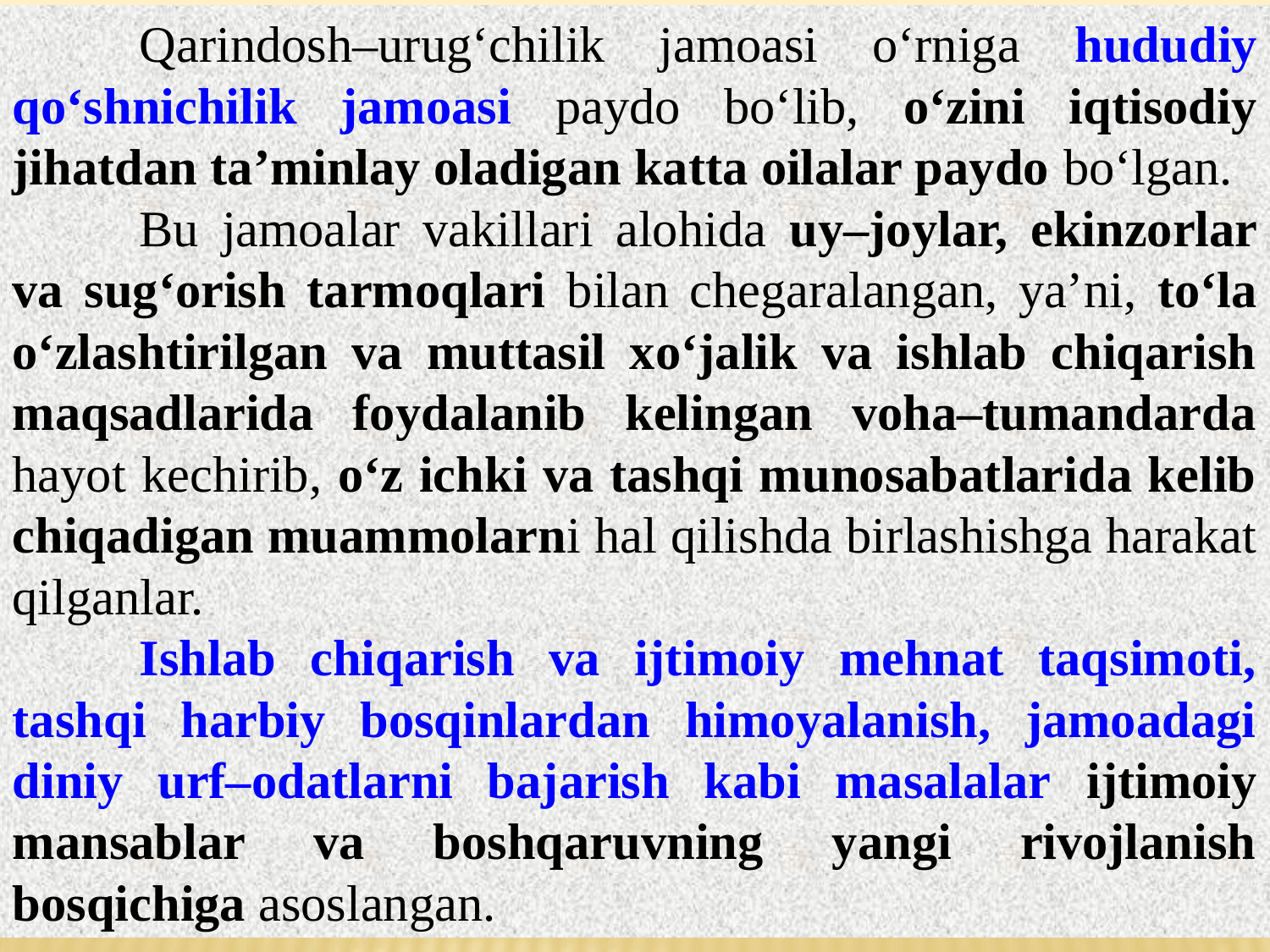

Qarindosh–urug‘chilik jamoasi o‘rniga hududiy qo‘shnichilik jamoasi paydo bo‘lib, o‘zini iqtisodiy jihatdan ta’minlay oladigan katta oilalar paydo bo‘lgan.
	Bu jamoalar vakillari alohida uy–joylar, ekinzorlar va sug‘orish tarmoqlari bilan chegaralangan, ya’ni, to‘la o‘zlashtirilgan va muttasil xo‘jalik va ishlab chiqarish maqsadlarida foydalanib kelingan voha–tumandarda hayot kechirib, o‘z ichki va tashqi munosabatlarida kelib chiqadigan muammolarni hal qilishda birlashishga harakat qilganlar.
	Ishlab chiqarish va ijtimoiy mehnat taqsimoti, tashqi harbiy bosqinlardan himoyalanish, jamoadagi diniy urf–odatlarni bajarish kabi masalalar ijtimoiy mansablar va boshqaruvning yangi rivojlanish bosqichiga asoslangan.